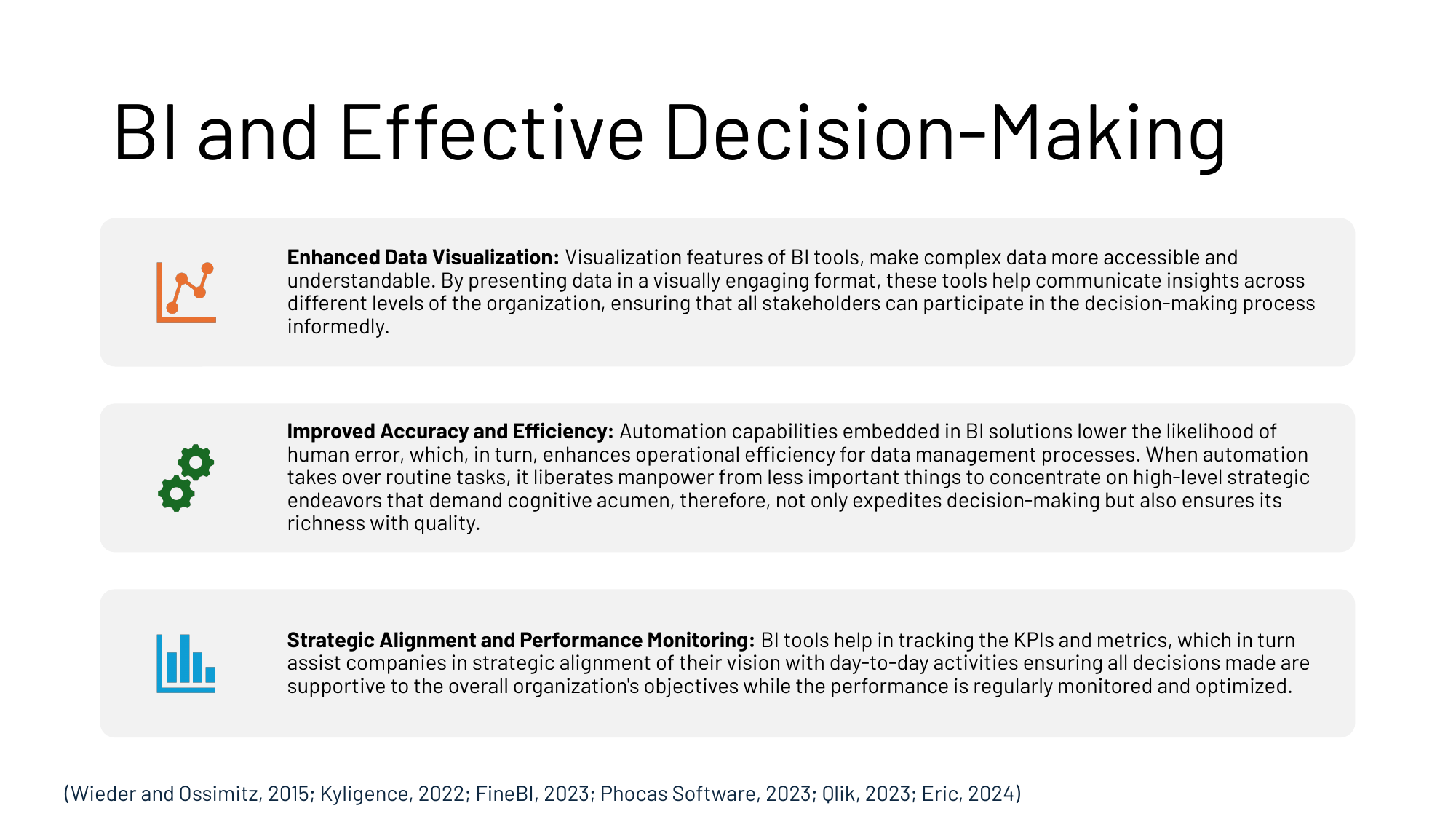

# BI and Effective Decision-Making
Enhanced Data Visualization: Visualization features of BI tools, make complex data more accessible and understandable. By presenting data in a visually engaging format, these tools help communicate insights across different levels of the organization, ensuring that all stakeholders can participate in the decision-making process informedly.
Improved Accuracy and Efficiency: Automation capabilities embedded in BI solutions lower the likelihood of human error, which, in turn, enhances operational efficiency for data management processes. When automation takes over routine tasks, it liberates manpower from less important things to concentrate on high-level strategic endeavors that demand cognitive acumen, therefore, not only expedites decision-making but also ensures its richness with quality.
Strategic Alignment and Performance Monitoring: BI tools help in tracking the KPIs and metrics, which in turn assist companies in strategic alignment of their vision with day-to-day activities ensuring all decisions made are supportive to the overall organization's objectives while the performance is regularly monitored and optimized.
(Wieder and Ossimitz, 2015; Kyligence, 2022; FineBI, 2023; Phocas Software, 2023; Qlik, 2023; Eric, 2024)